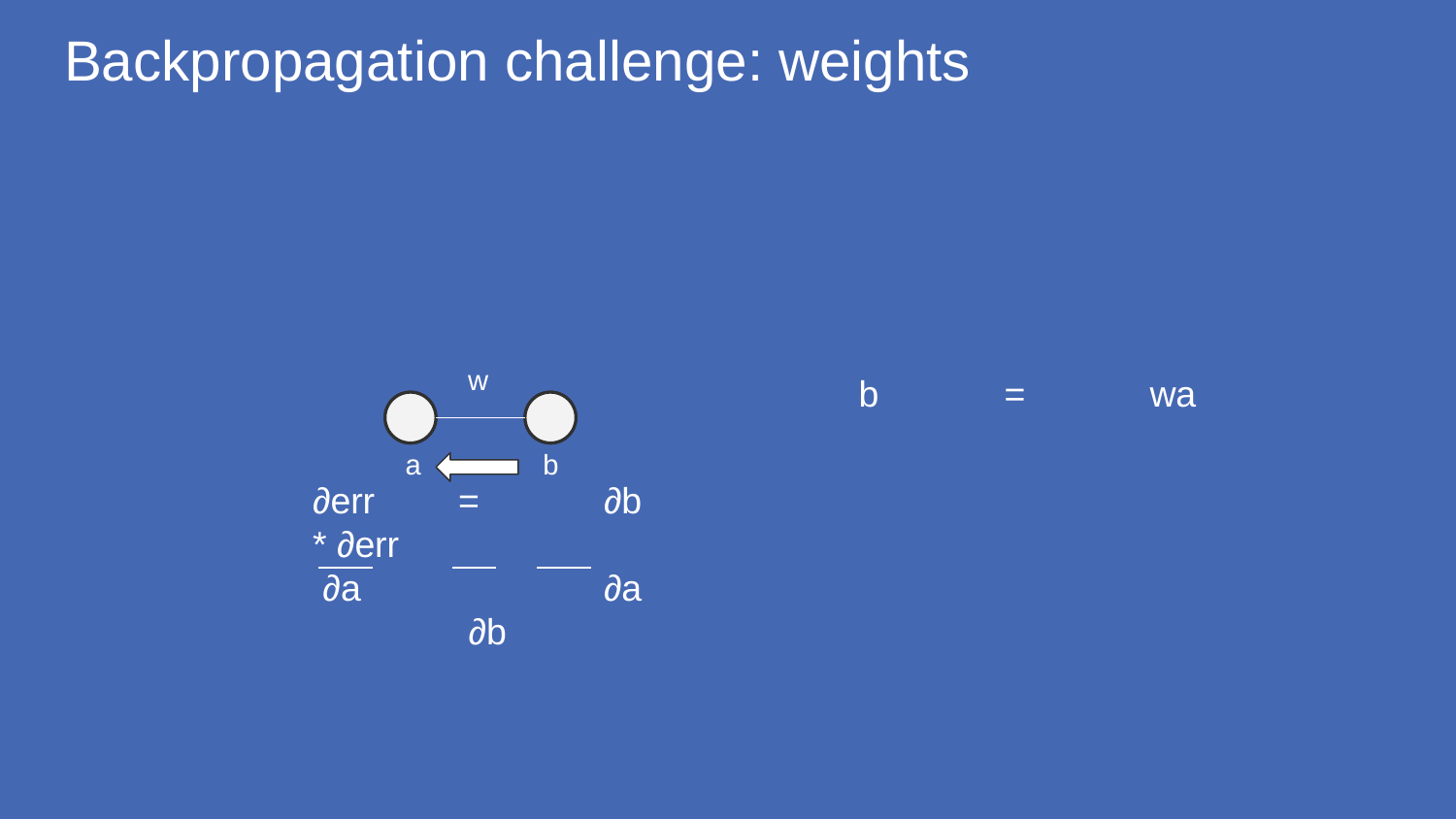

# Backpropagation challenge: weights

b 	= 	wa

∂err 	= 	∂b * ∂err
 ∂a		∂a	  ∂b

w
+

+

a
b